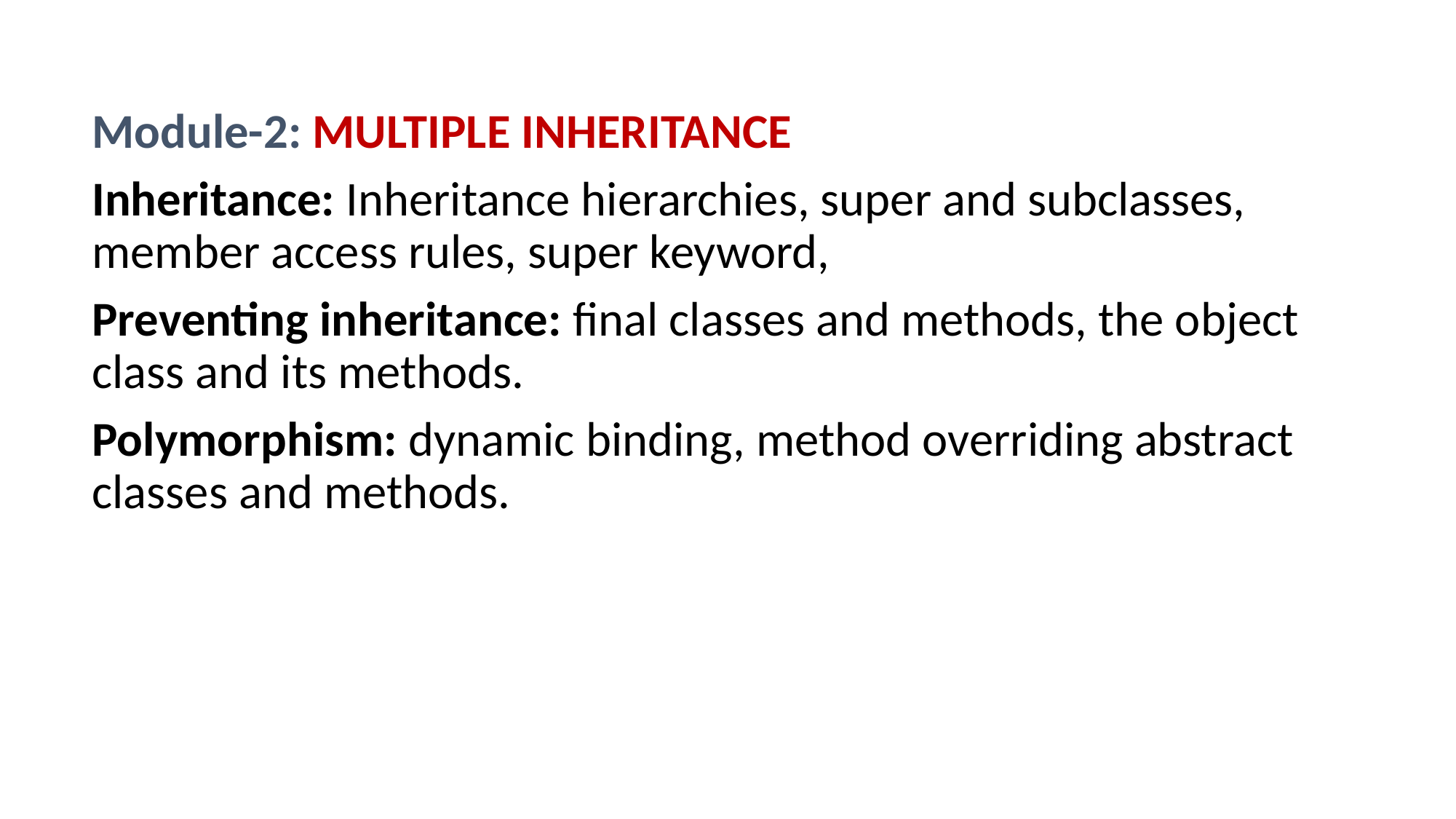

Module-2: MULTIPLE INHERITANCE
Inheritance: Inheritance hierarchies, super and subclasses, member access rules, super keyword,
Preventing inheritance: final classes and methods, the object class and its methods.
Polymorphism: dynamic binding, method overriding abstract classes and methods.